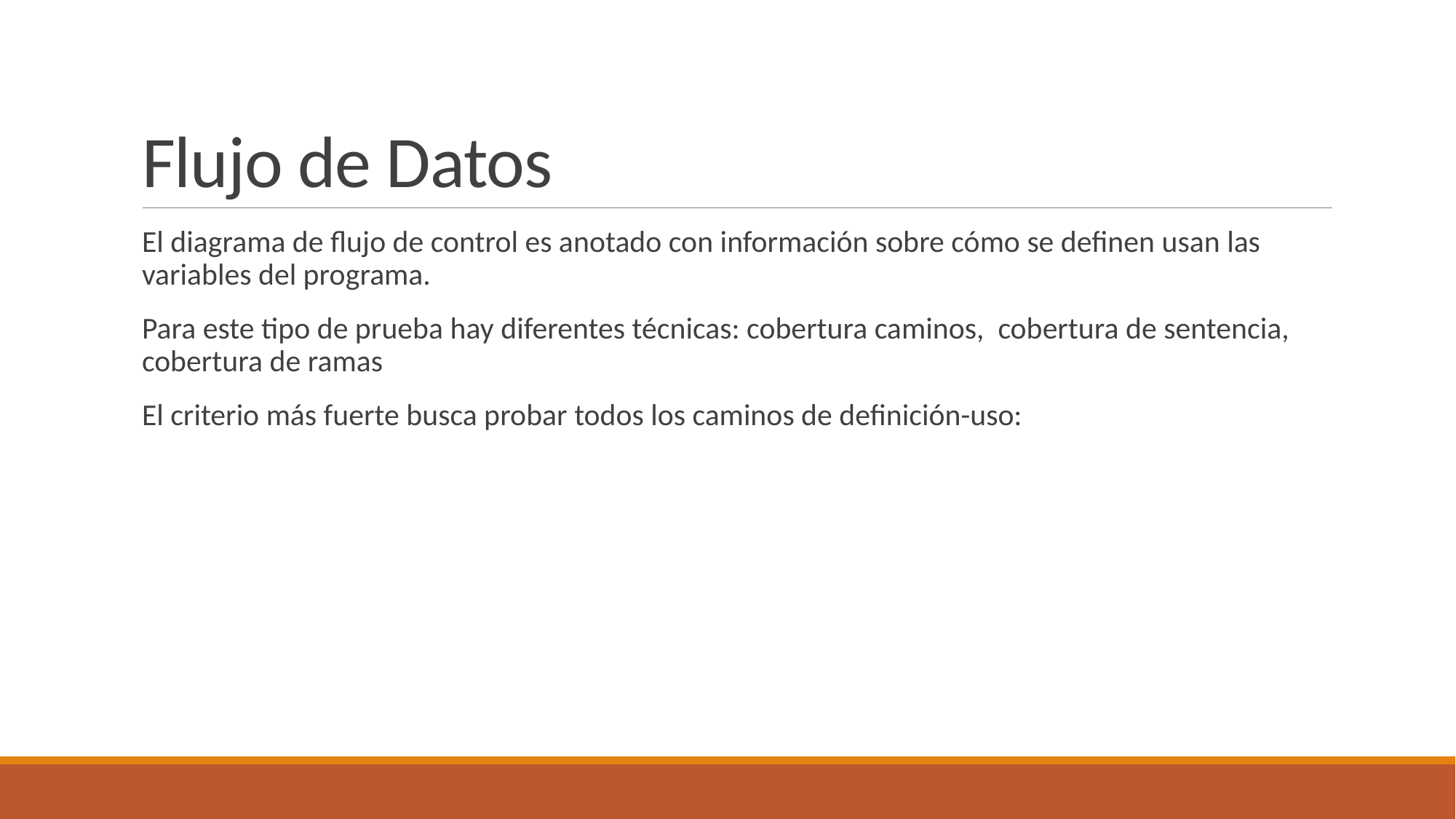

# Flujo de Datos
El diagrama de flujo de control es anotado con información sobre cómo se definen usan las variables del programa.
Para este tipo de prueba hay diferentes técnicas: cobertura caminos,  cobertura de sentencia, cobertura de ramas
El criterio más fuerte busca probar todos los caminos de definición-uso: